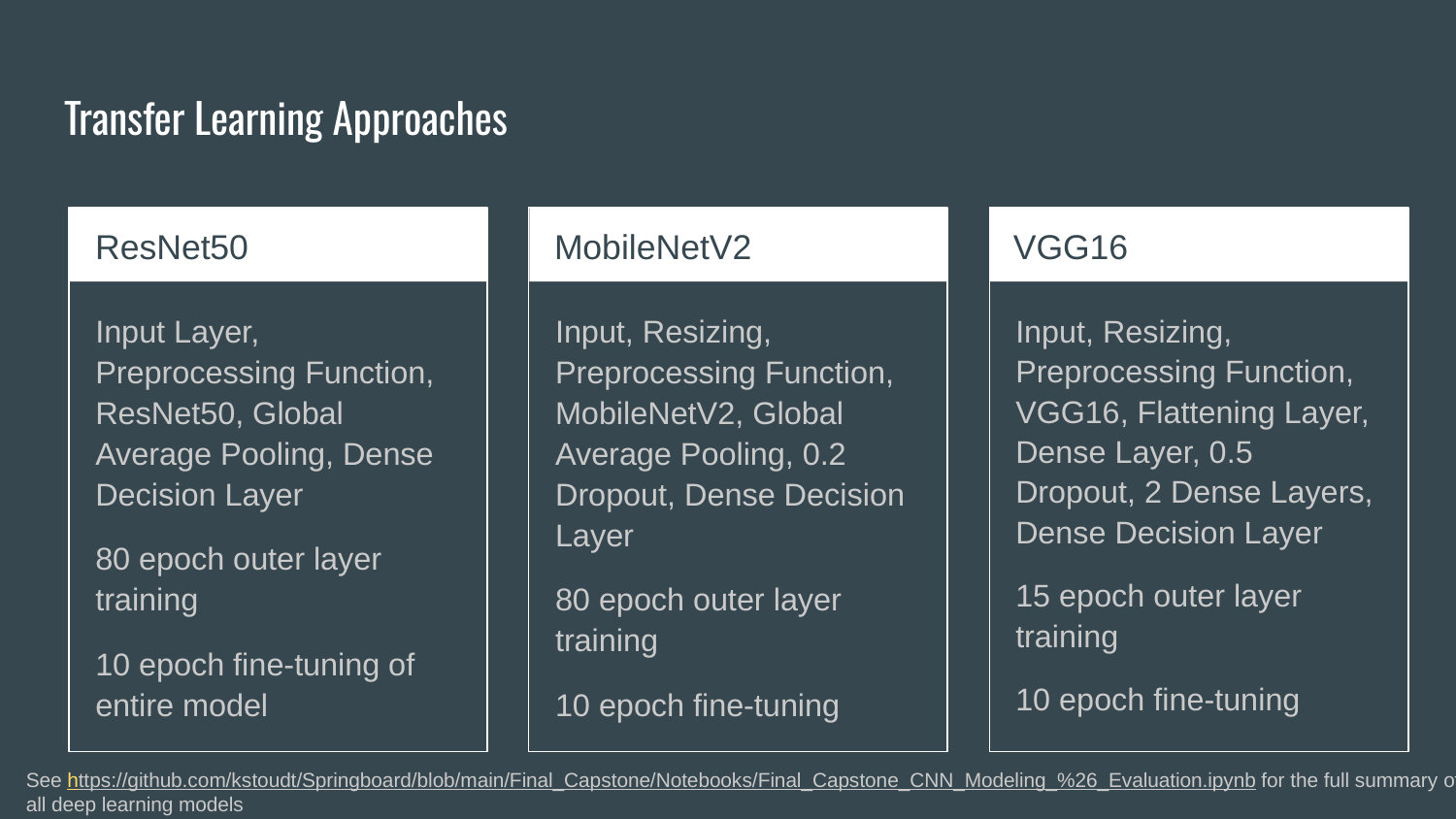

# Transfer Learning Approaches

ResNet50

MobileNetV2

VGG16
Input Layer, Preprocessing Function, ResNet50, Global Average Pooling, Dense Decision Layer
80 epoch outer layer training
10 epoch fine-tuning of entire model
Input, Resizing, Preprocessing Function, MobileNetV2, Global Average Pooling, 0.2 Dropout, Dense Decision Layer
80 epoch outer layer training
10 epoch fine-tuning
Input, Resizing, Preprocessing Function, VGG16, Flattening Layer, Dense Layer, 0.5 Dropout, 2 Dense Layers, Dense Decision Layer
15 epoch outer layer training
10 epoch fine-tuning
See https://github.com/kstoudt/Springboard/blob/main/Final_Capstone/Notebooks/Final_Capstone_CNN_Modeling_%26_Evaluation.ipynb for the full summary of all deep learning models